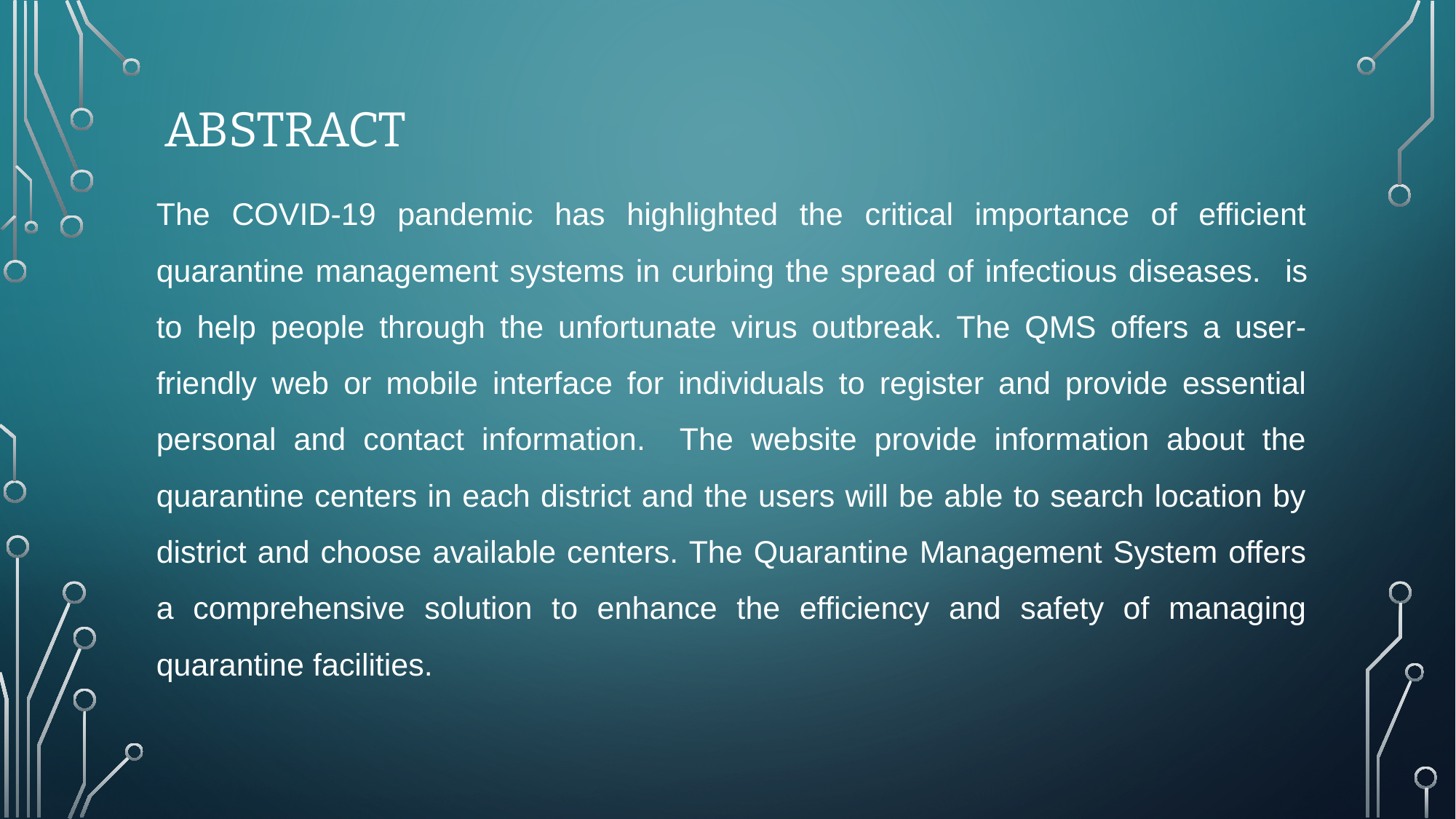

# abstract
The COVID-19 pandemic has highlighted the critical importance of efficient quarantine management systems in curbing the spread of infectious diseases.  is to help people through the unfortunate virus outbreak. The QMS offers a user-friendly web or mobile interface for individuals to register and provide essential personal and contact information.  The website provide information about the quarantine centers in each district and the users will be able to search location by district and choose available centers. The Quarantine Management System offers a comprehensive solution to enhance the efficiency and safety of managing quarantine facilities.